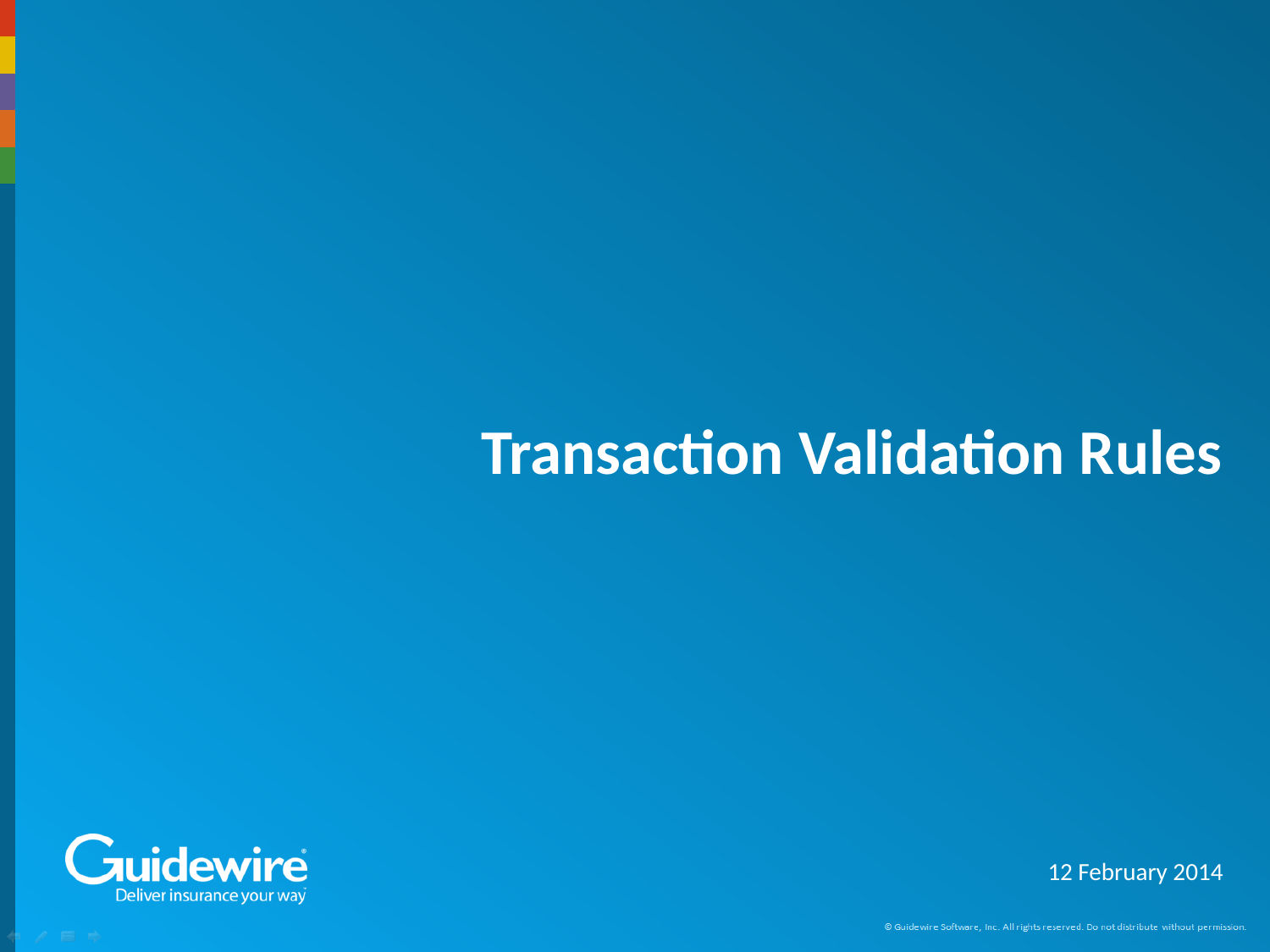

# Transaction Validation Rules
12 February 2014